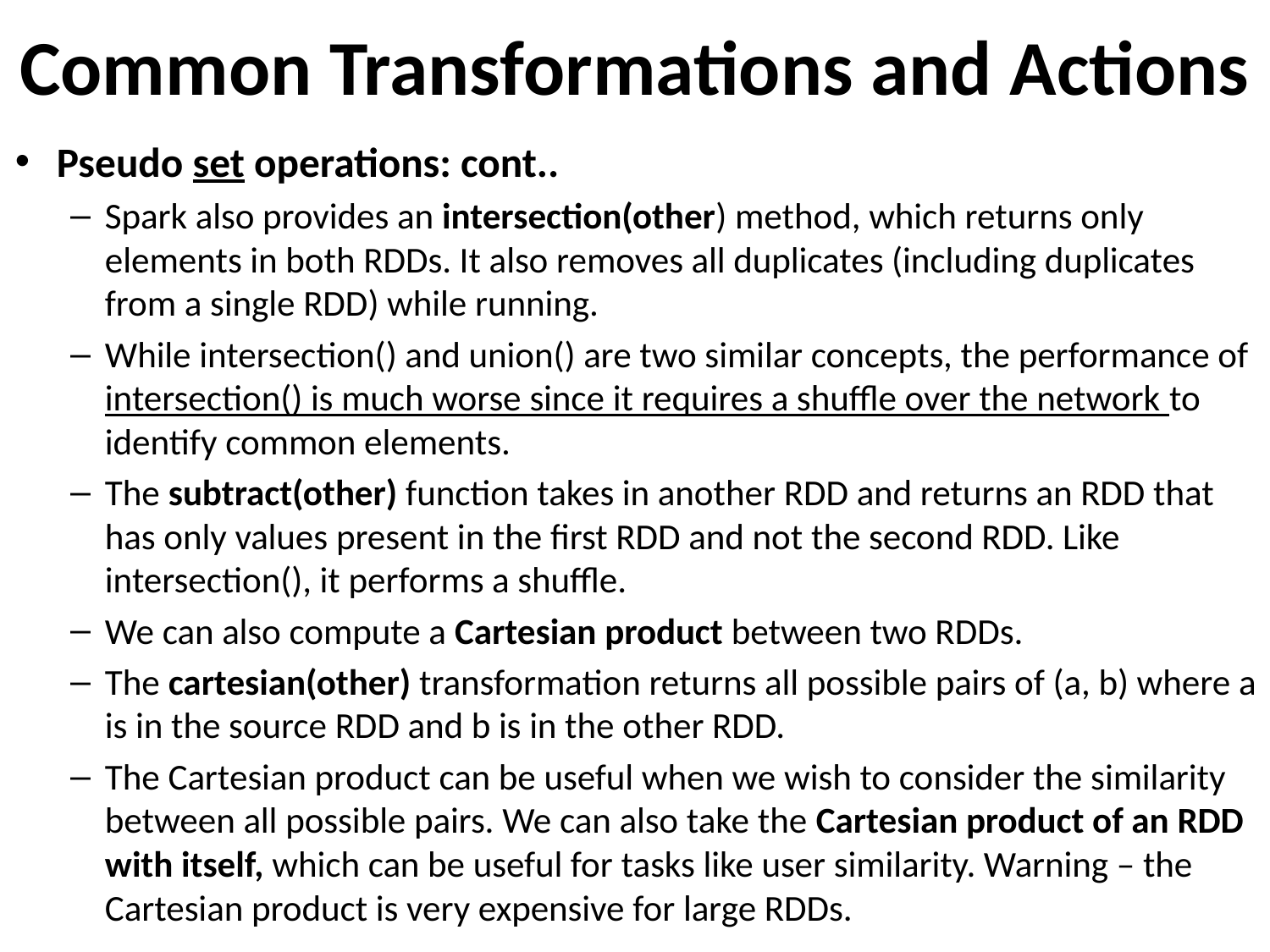

# Common Transformations and Actions
Pseudo set operations: cont..
Spark also provides an intersection(other) method, which returns only elements in both RDDs. It also removes all duplicates (including duplicates from a single RDD) while running.
While intersection() and union() are two similar concepts, the performance of intersection() is much worse since it requires a shuffle over the network to identify common elements.
The subtract(other) function takes in another RDD and returns an RDD that has only values present in the first RDD and not the second RDD. Like intersection(), it performs a shuffle.
We can also compute a Cartesian product between two RDDs.
The cartesian(other) transformation returns all possible pairs of (a, b) where a is in the source RDD and b is in the other RDD.
The Cartesian product can be useful when we wish to consider the similarity between all possible pairs. We can also take the Cartesian product of an RDD with itself, which can be useful for tasks like user similarity. Warning – the Cartesian product is very expensive for large RDDs.